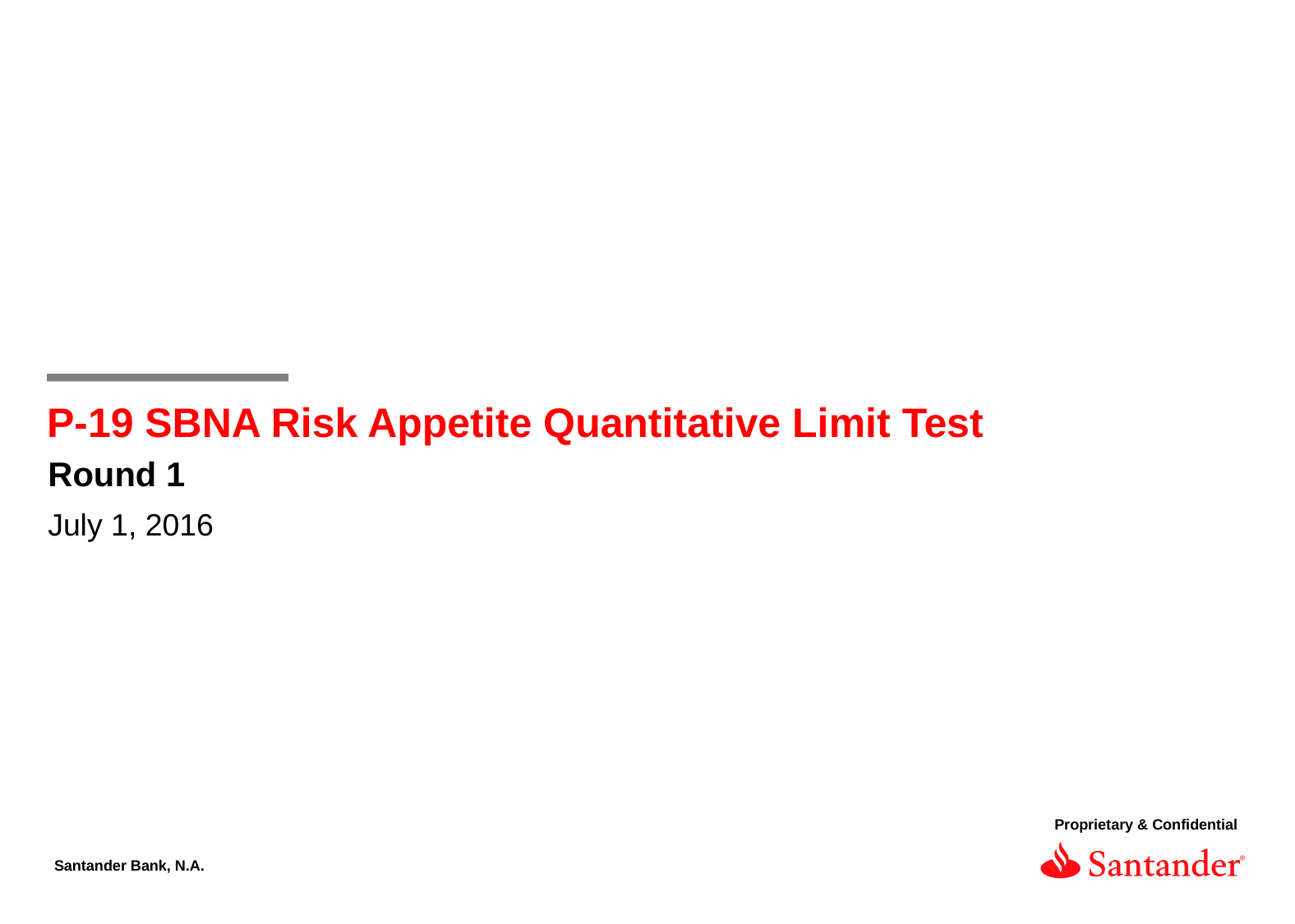

P-19 SBNA Risk Appetite Quantitative Limit Test
Round 1
July 1, 2016